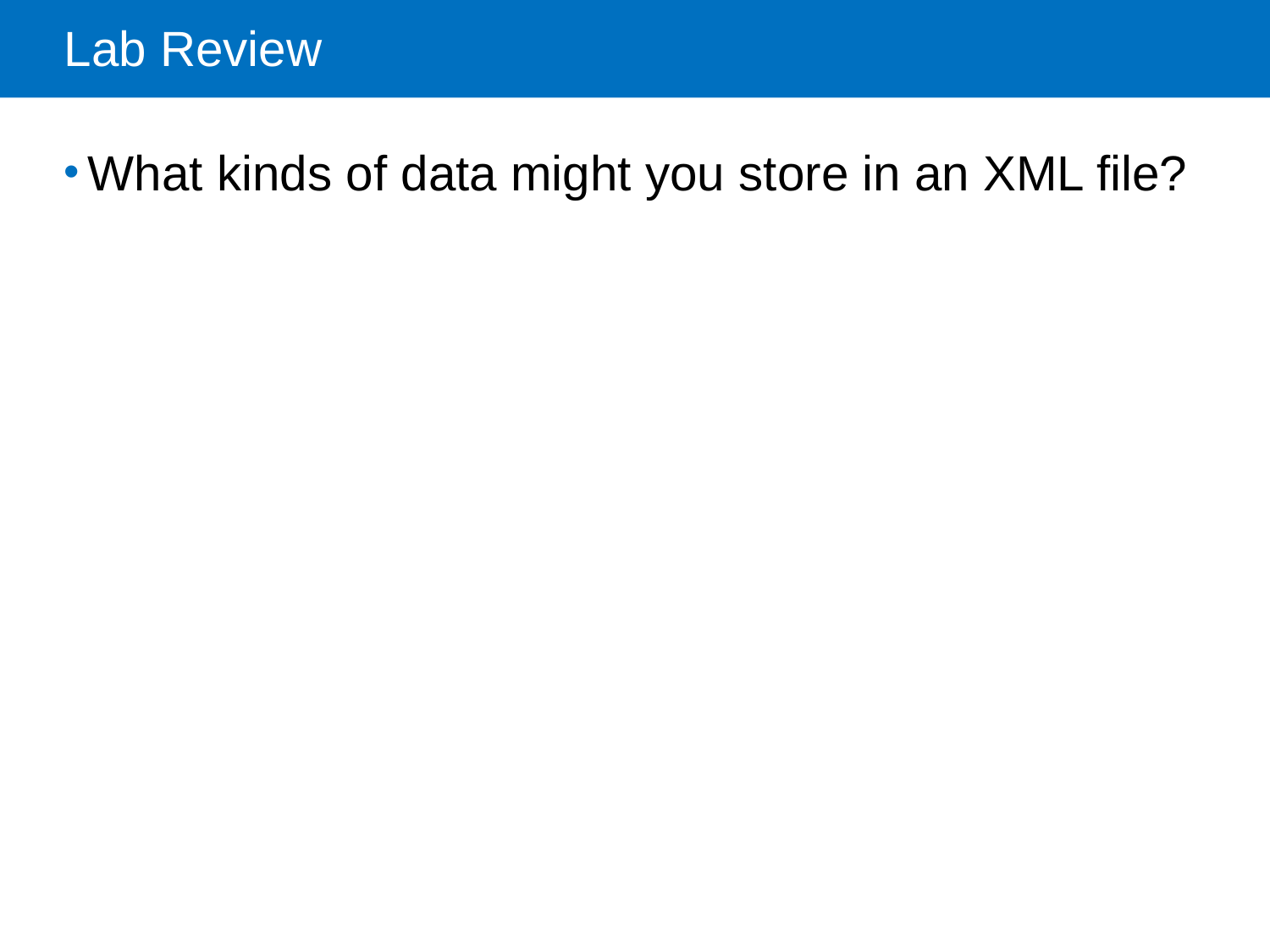

# Lab Review
What kinds of data might you store in an XML file?